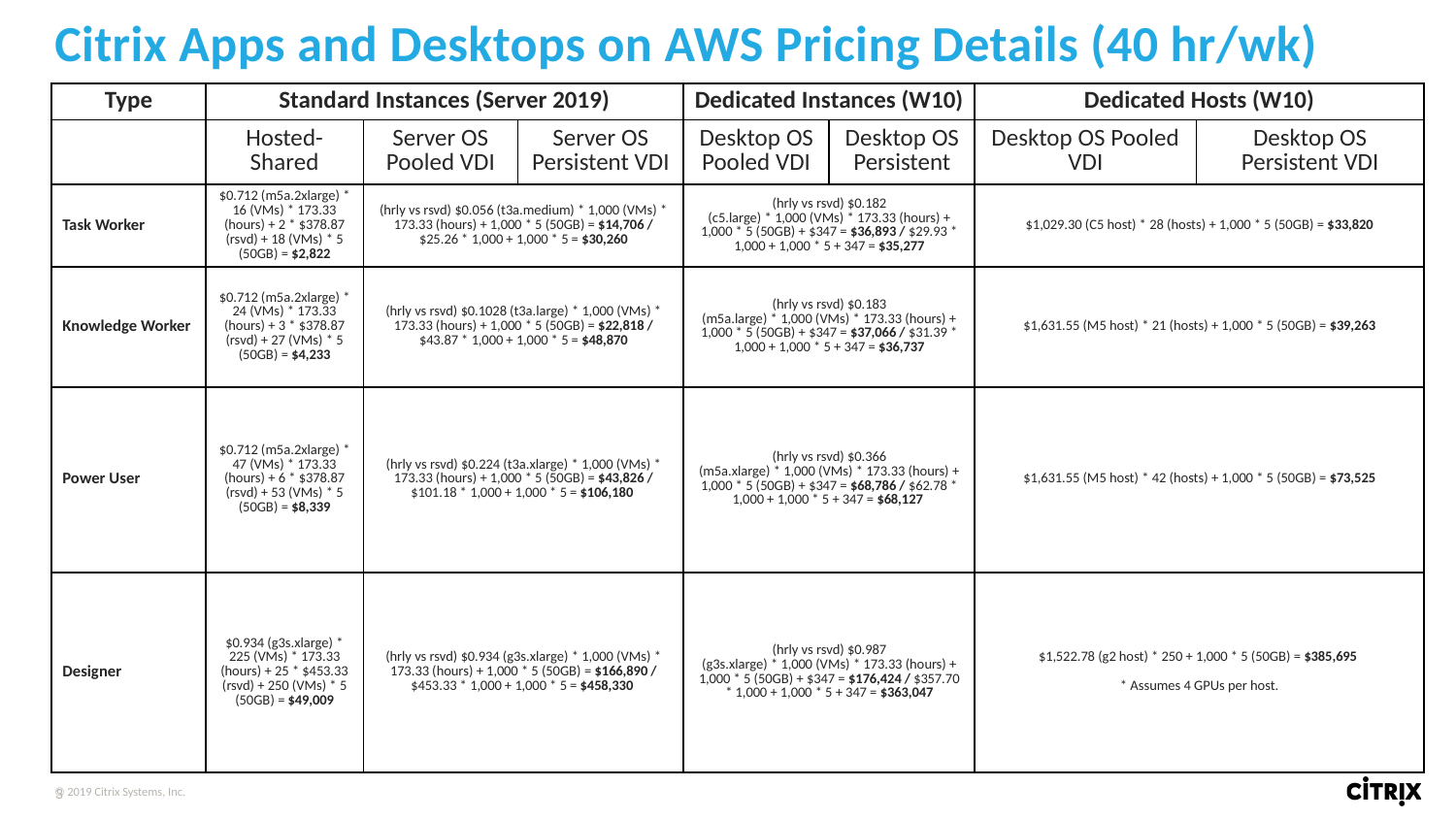

# Citrix Apps and Desktops on AWS Pricing Details (40 hr/wk)
| Type | Standard Instances (Server 2019) |  |  | Dedicated Instances (W10) |  | Dedicated Hosts (W10) |  |
| --- | --- | --- | --- | --- | --- | --- | --- |
|  | Hosted-Shared | Server OS Pooled VDI | Server OS Persistent VDI | Desktop OS Pooled VDI | Desktop OS Persistent | Desktop OS Pooled VDI | Desktop OS Persistent VDI |
| Task Worker | $0.712 (m5a.2xlarge) \* 16 (VMs) \* 173.33 (hours) + 2 \* $378.87 (rsvd) + 18 (VMs) \* 5 (50GB) = $2,822 | (hrly vs rsvd) $0.056 (t3a.medium) \* 1,000 (VMs) \* 173.33 (hours) + 1,000 \* 5 (50GB) = $14,706 / $25.26 \* 1,000 + 1,000 \* 5 = $30,260 |  | (hrly vs rsvd) $0.182 (c5.large) \* 1,000 (VMs) \* 173.33 (hours) + 1,000 \* 5 (50GB) + $347 = $36,893 / $29.93 \* 1,000 + 1,000 \* 5 + 347 = $35,277 |  | $1,029.30 (C5 host) \* 28 (hosts) + 1,000 \* 5 (50GB) = $33,820 |  |
| Knowledge Worker | $0.712 (m5a.2xlarge) \* 24 (VMs) \* 173.33 (hours) + 3 \* $378.87 (rsvd) + 27 (VMs) \* 5 (50GB) = $4,233 | (hrly vs rsvd) $0.1028 (t3a.large) \* 1,000 (VMs) \* 173.33 (hours) + 1,000 \* 5 (50GB) = $22,818 / $43.87 \* 1,000 + 1,000 \* 5 = $48,870 |  | (hrly vs rsvd) $0.183 (m5a.large) \* 1,000 (VMs) \* 173.33 (hours) + 1,000 \* 5 (50GB) + $347 = $37,066 / $31.39 \* 1,000 + 1,000 \* 5 + 347 = $36,737 |  | $1,631.55 (M5 host) \* 21 (hosts) + 1,000 \* 5 (50GB) = $39,263 |  |
| Power User | $0.712 (m5a.2xlarge) \* 47 (VMs) \* 173.33 (hours) + 6 \* $378.87 (rsvd) + 53 (VMs) \* 5 (50GB) = $8,339 | (hrly vs rsvd) $0.224 (t3a.xlarge) \* 1,000 (VMs) \* 173.33 (hours) + 1,000 \* 5 (50GB) = $43,826 / $101.18 \* 1,000 + 1,000 \* 5 = $106,180 |  | (hrly vs rsvd) $0.366 (m5a.xlarge) \* 1,000 (VMs) \* 173.33 (hours) + 1,000 \* 5 (50GB) + $347 = $68,786 / $62.78 \* 1,000 + 1,000 \* 5 + 347 = $68,127 |  | $1,631.55 (M5 host) \* 42 (hosts) + 1,000 \* 5 (50GB) = $73,525 |  |
| Designer | $0.934 (g3s.xlarge) \* 225 (VMs) \* 173.33 (hours) + 25 \* $453.33 (rsvd) + 250 (VMs) \* 5 (50GB) = $49,009 | (hrly vs rsvd) $0.934 (g3s.xlarge) \* 1,000 (VMs) \* 173.33 (hours) + 1,000 \* 5 (50GB) = $166,890 / $453.33 \* 1,000 + 1,000 \* 5 = $458,330 |  | (hrly vs rsvd) $0.987 (g3s.xlarge) \* 1,000 (VMs) \* 173.33 (hours) + 1,000 \* 5 (50GB) + $347 = $176,424 / $357.70 \* 1,000 + 1,000 \* 5 + 347 = $363,047 |  | $1,522.78 (g2 host) \* 250 + 1,000 \* 5 (50GB) = $385,695 \* Assumes 4 GPUs per host. |  |